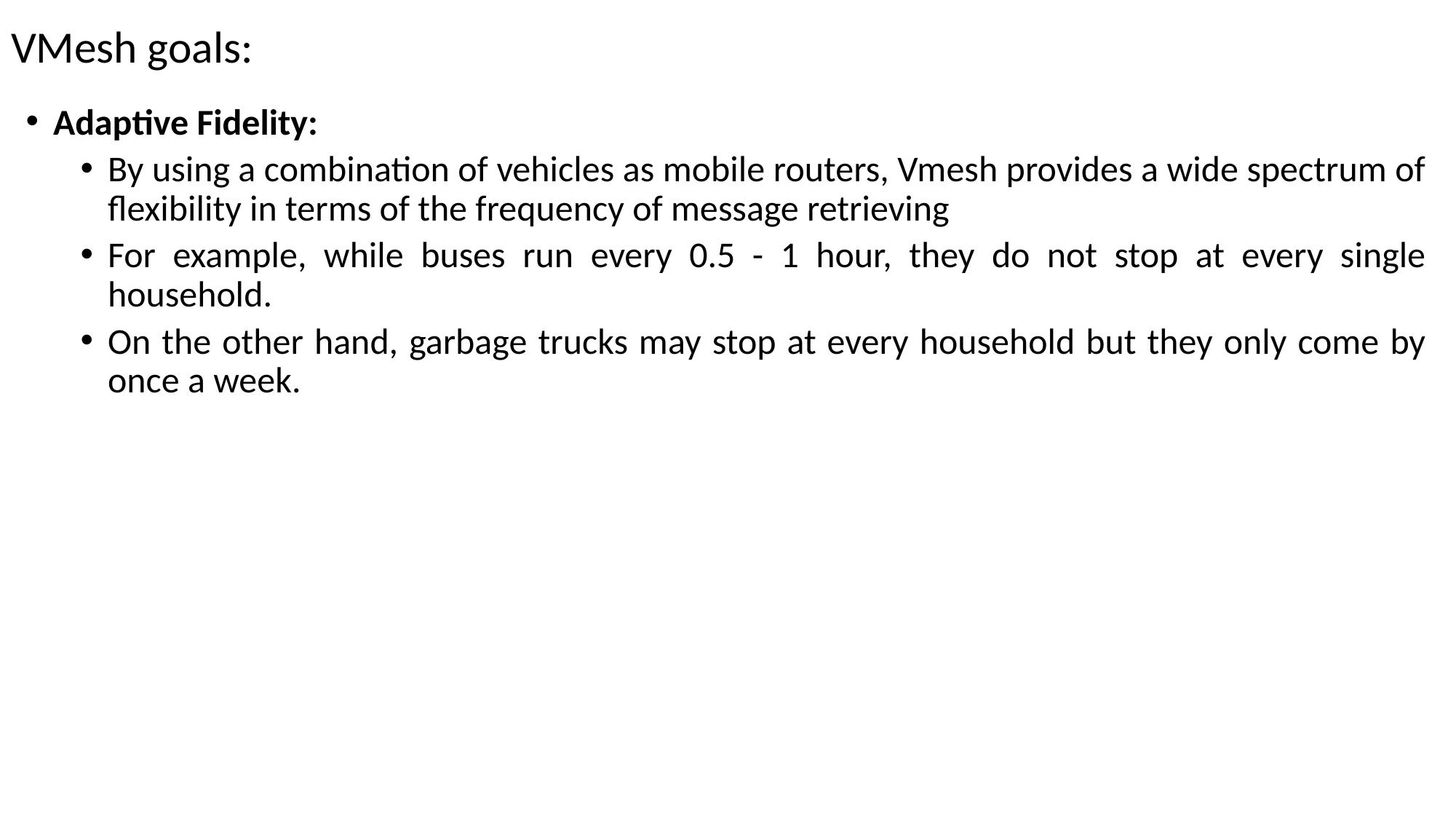

# VMesh goals:
Adaptive Fidelity:
By using a combination of vehicles as mobile routers, Vmesh provides a wide spectrum of flexibility in terms of the frequency of message retrieving
For example, while buses run every 0.5 - 1 hour, they do not stop at every single household.
On the other hand, garbage trucks may stop at every household but they only come by once a week.